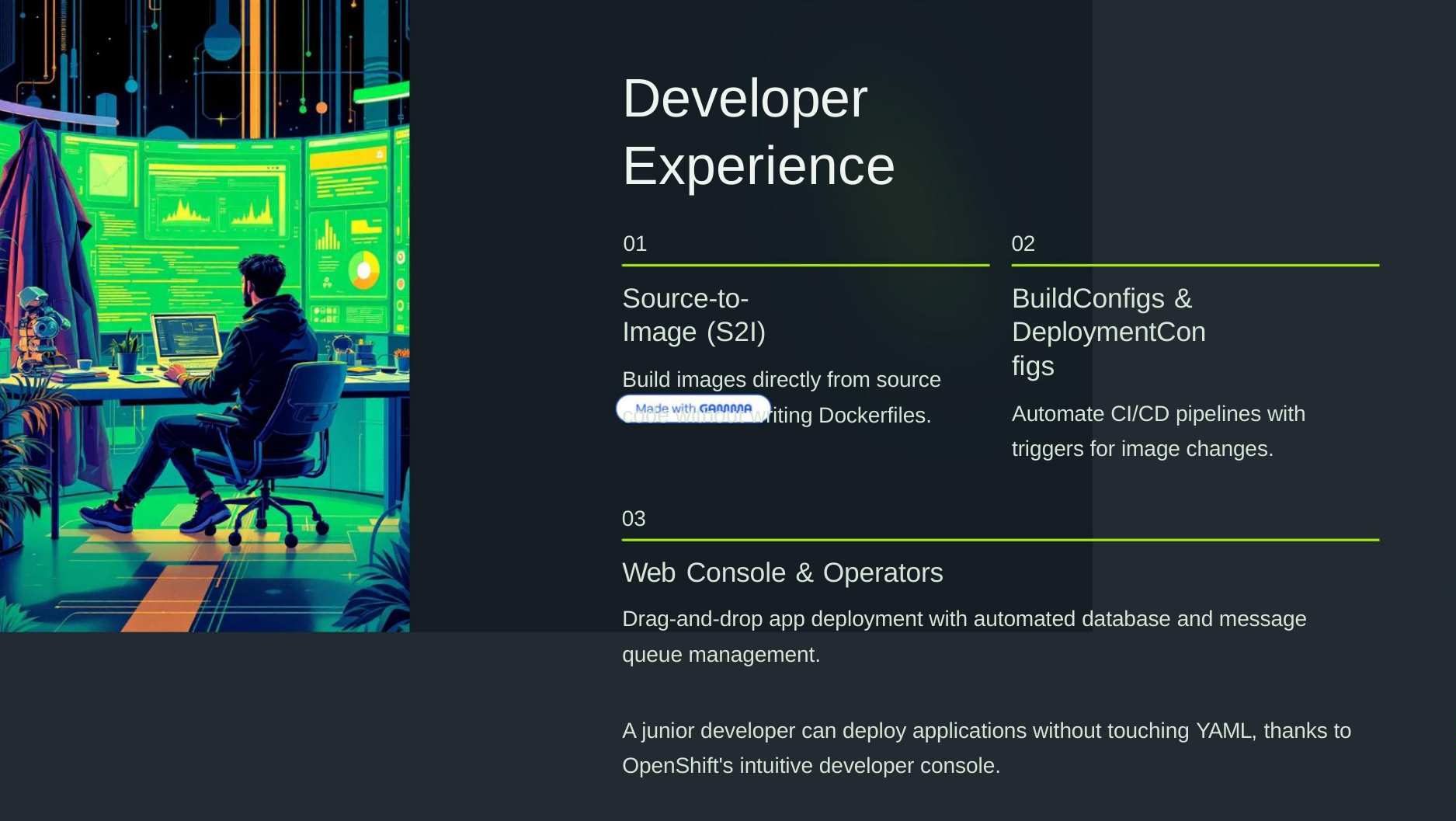

Developer
Experience
01
02
Source-to-
Image (S2I)
BuildConfigs &
DeploymentCon
figs
Build images directly from source
code without writing Dockerfiles.
Automate CI/CD pipelines with
triggers for image changes.
03
Web Console & Operators
Drag-and-drop app deployment with automated database and message
queue management.
A junior developer can deploy applications without touching YAML, thanks to
OpenShift's intuitive developer console.